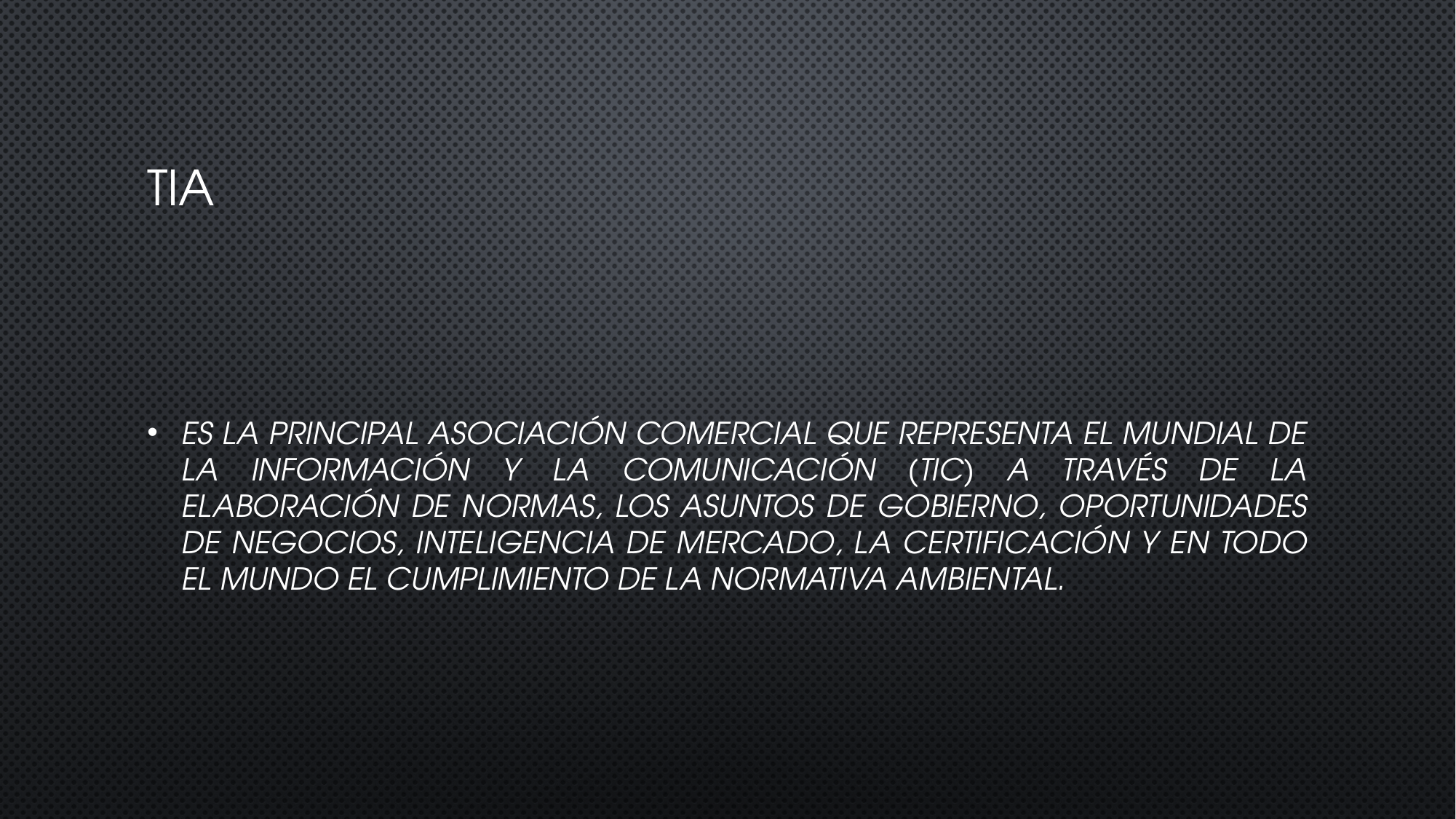

# TIA
Es la principal asociación comercial que representa el mundial de la información y la comunicación (TIC) a través de la elaboración de normas, los asuntos de gobierno, oportunidades de negocios, inteligencia de mercado, la certificación y en todo el mundo el cumplimiento de la normativa ambiental.